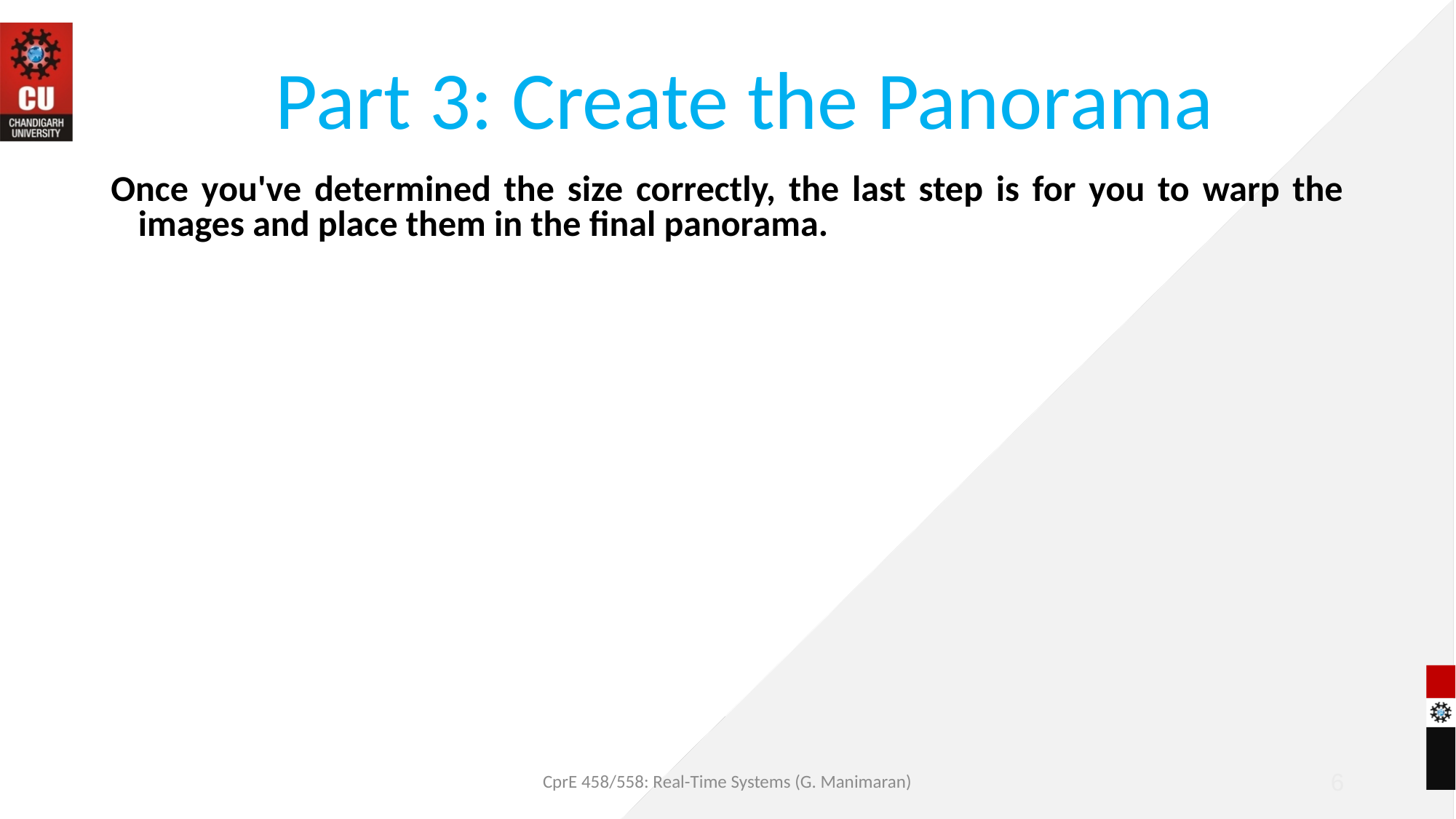

# Part 3: Create the Panorama
Once you've determined the size correctly, the last step is for you to warp the images and place them in the final panorama.
CprE 458/558: Real-Time Systems (G. Manimaran)
6